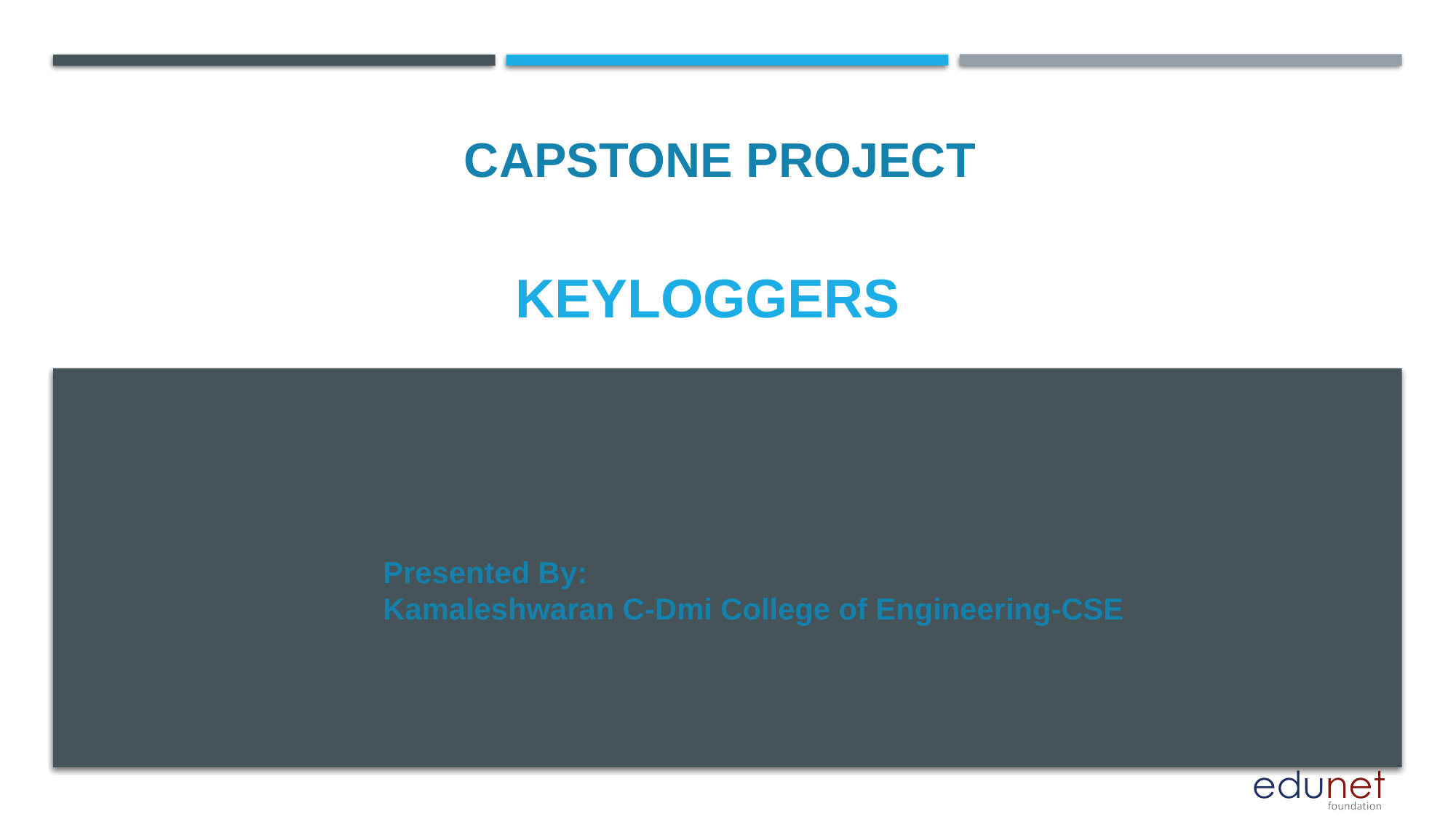

CAPSTONE PROJECT
# keyloggers
Presented By:
Kamaleshwaran C-Dmi College of Engineering-CSE